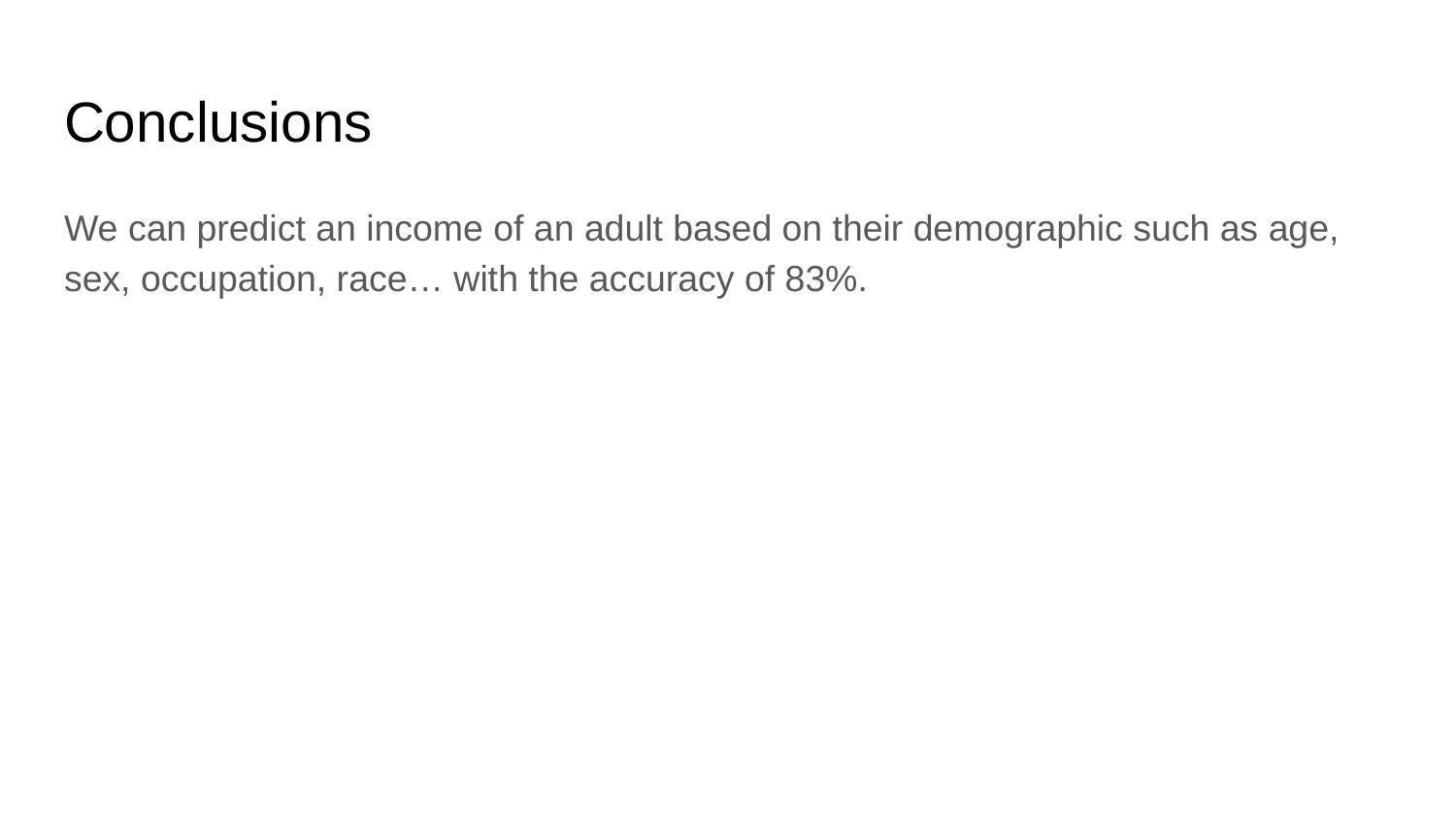

# Conclusions
We can predict an income of an adult based on their demographic such as age, sex, occupation, race… with the accuracy of 83%.